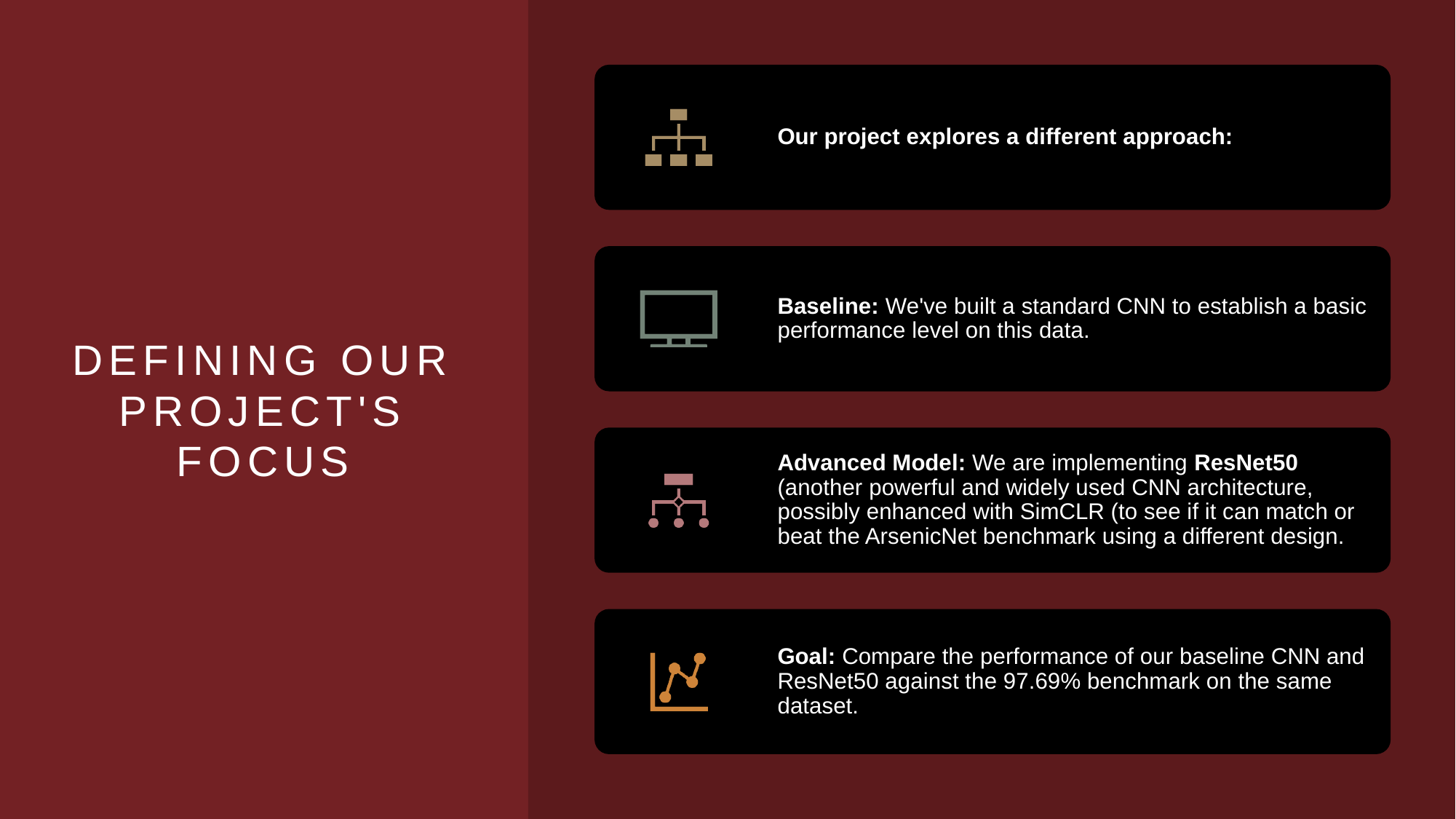

Our project explores a different approach:
Baseline: We've built a standard CNN to establish a basic performance level on this data.
Advanced Model: We are implementing ResNet50 (another powerful and widely used CNN architecture, possibly enhanced with SimCLR (to see if it can match or beat the ArsenicNet benchmark using a different design.
Goal: Compare the performance of our baseline CNN and ResNet50 against the 97.69% benchmark on the same dataset.
# Defining Our Project's Focus